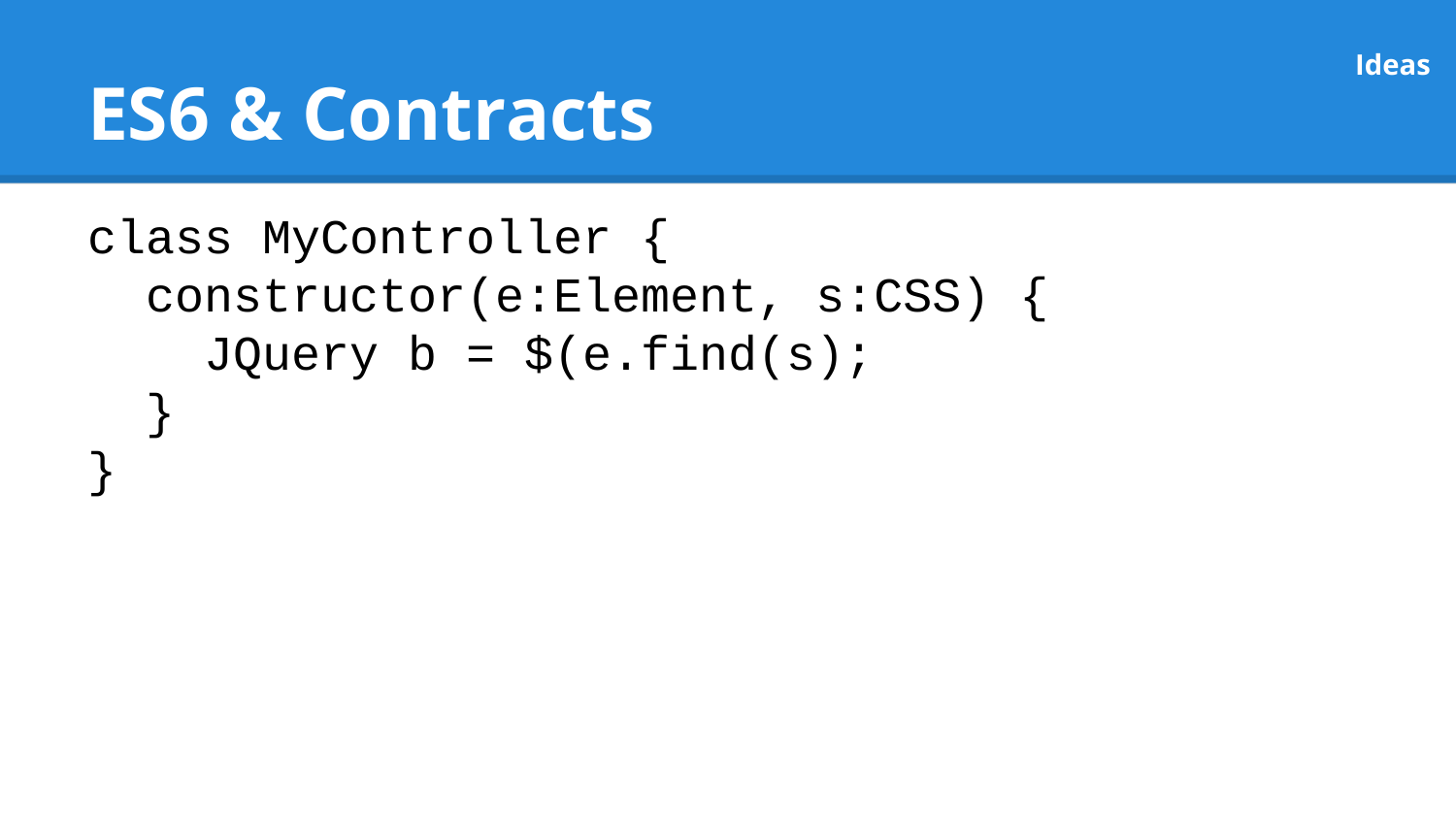

# ES6 & Contracts
Ideas
class MyController {
  constructor(e:Element, s:CSS) {
    JQuery b = $(e.find(s);
  }
}